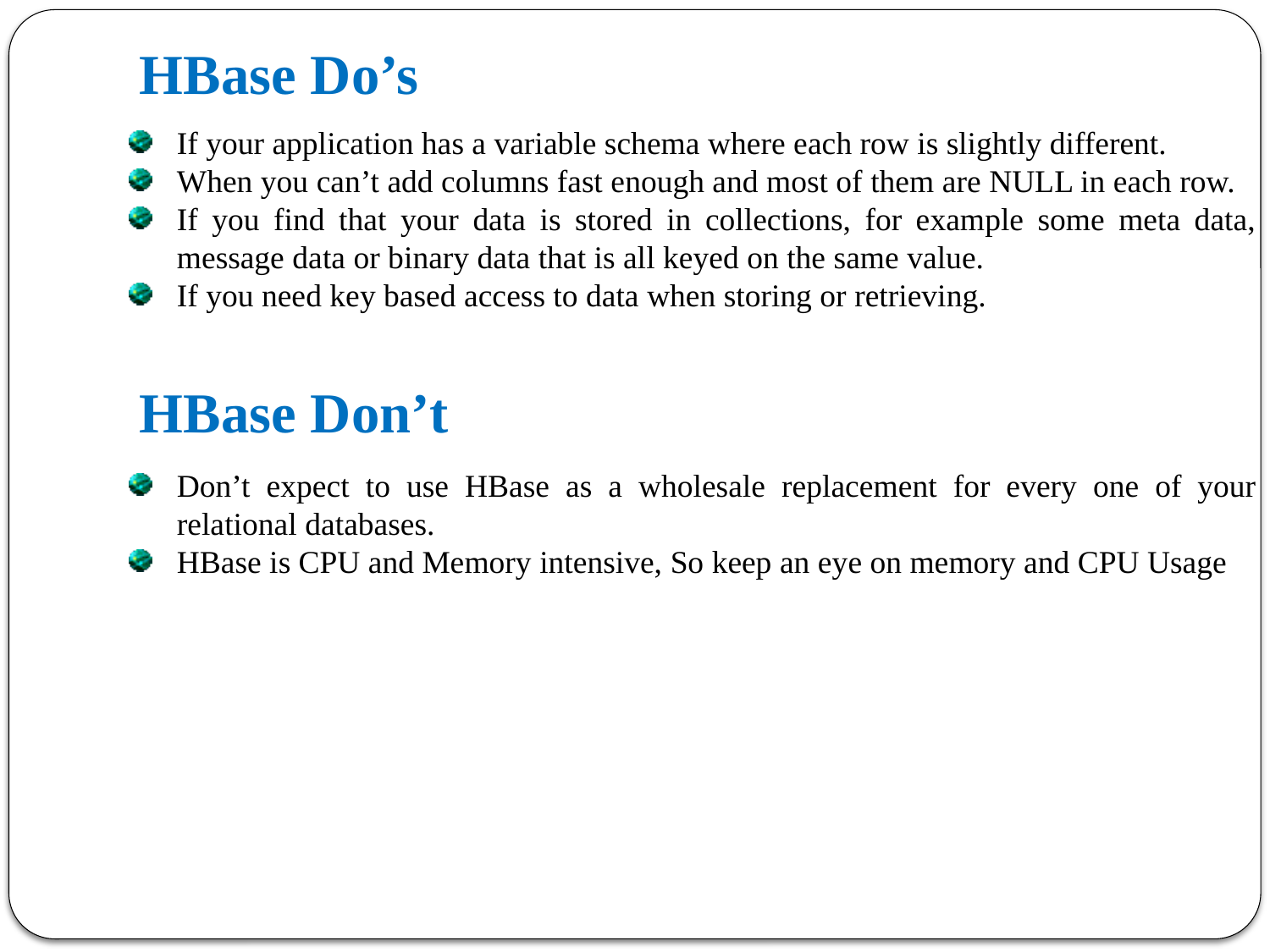

HBase Do’s
If your application has a variable schema where each row is slightly different.
When you can’t add columns fast enough and most of them are NULL in each row.
If you find that your data is stored in collections, for example some meta data, message data or binary data that is all keyed on the same value.
If you need key based access to data when storing or retrieving.

Don’t expect to use HBase as a wholesale replacement for every one of your relational databases.
HBase is CPU and Memory intensive, So keep an eye on memory and CPU Usage
HBase Don’t